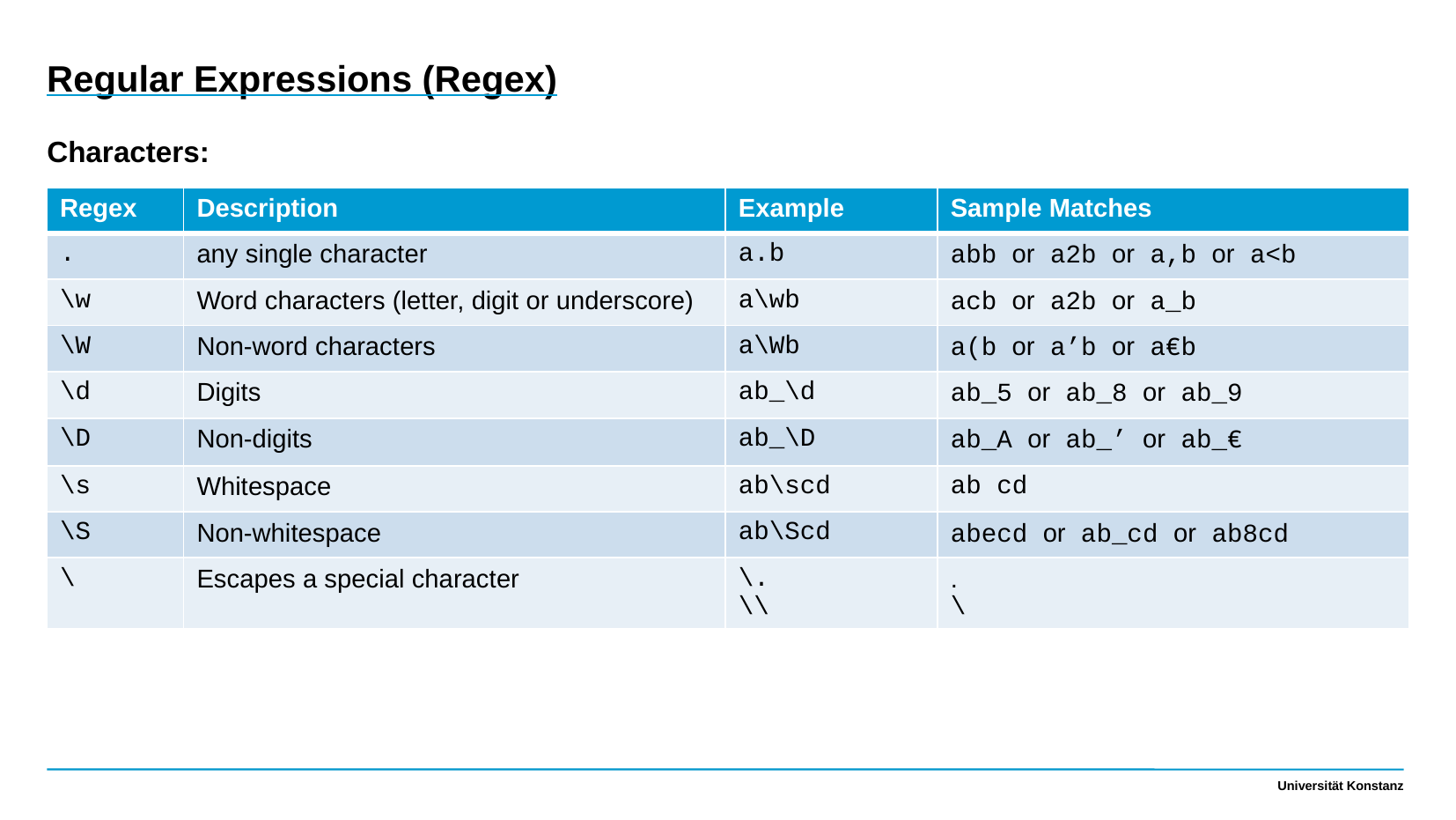

Regular Expressions (Regex)
Characters:

| Regex | Description | Example | Sample Matches |
| --- | --- | --- | --- |
| . | any single character | a.b | abb or a2b or a,b or a<b |
| \w | Word characters (letter, digit or underscore) | a\wb | acb or a2b or a\_b |
| \W | Non-word characters | a\Wb | a(b or a’b or a€b |
| \d | Digits | ab\_\d | ab\_5 or ab\_8 or ab\_9 |
| \D | Non-digits | ab\_\D | ab\_A or ab\_’ or ab\_€ |
| \s | Whitespace | ab\scd | ab cd |
| \S | Non-whitespace | ab\Scd | abecd or ab\_cd or ab8cd |
| \ | Escapes a special character | \. \\ | . \ |